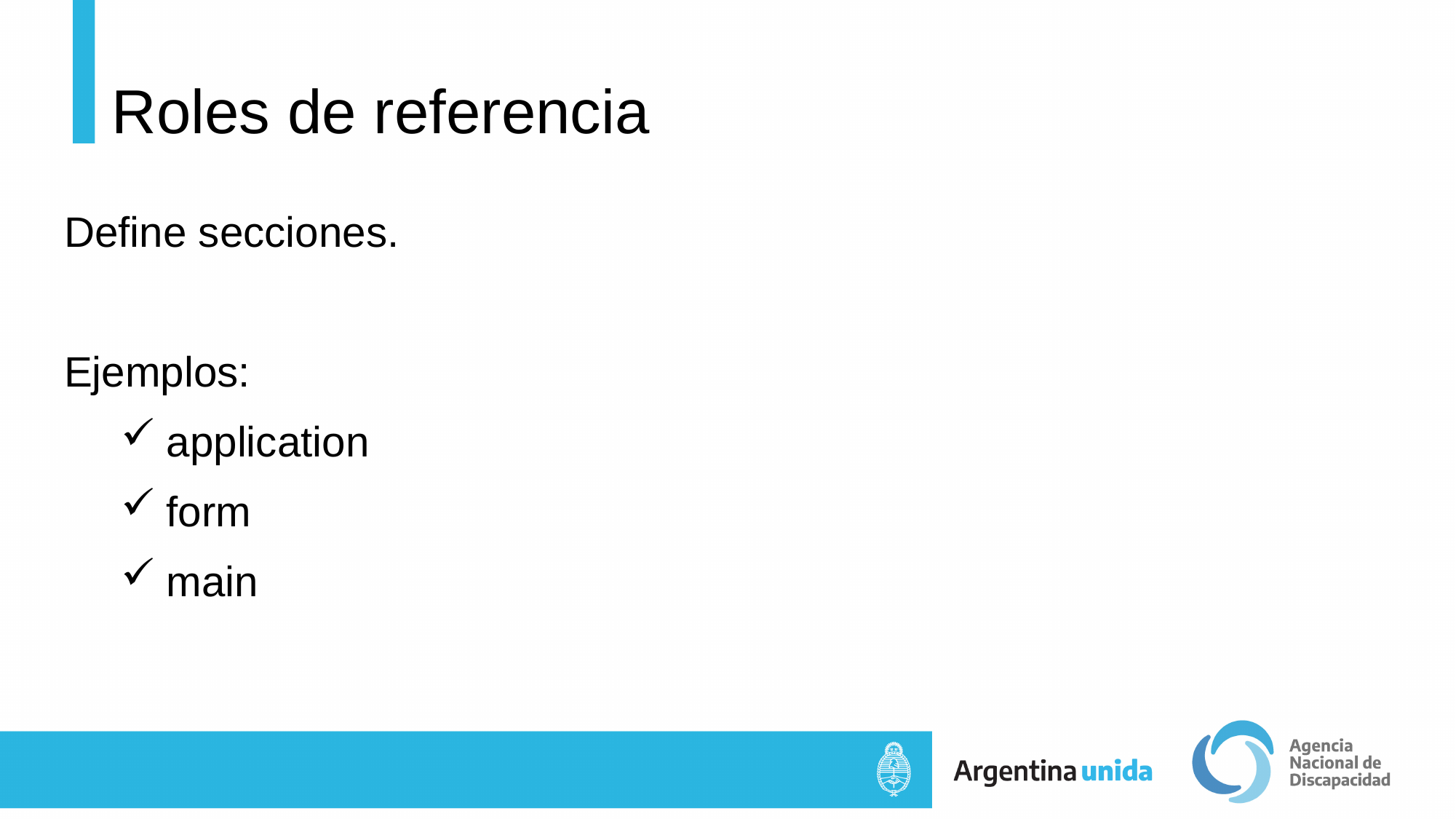

# Roles de referencia
Define secciones.

Ejemplos:
application
form
main